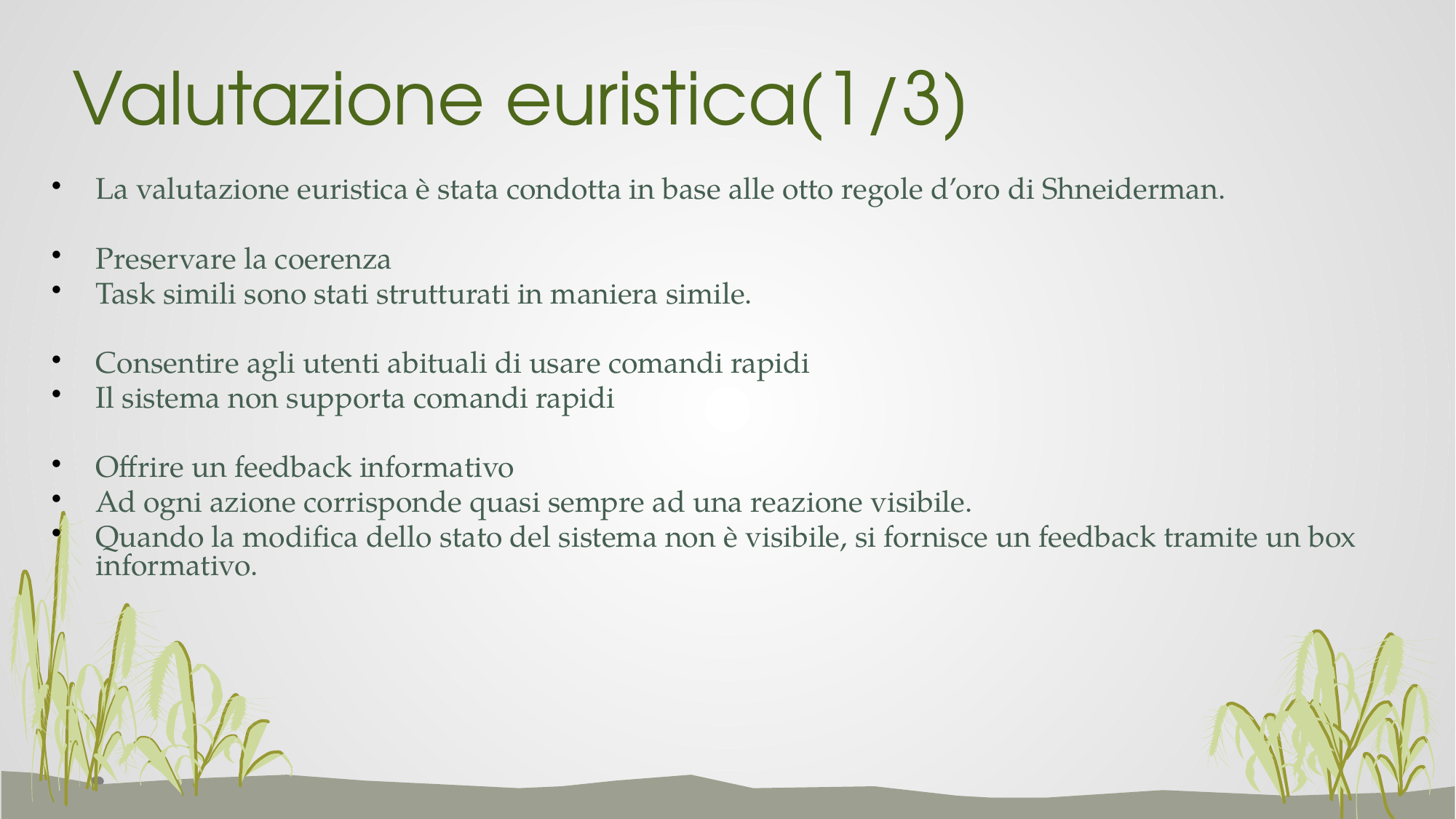

Valutazione euristica(1/3)
La valutazione euristica è stata condotta in base alle otto regole d’oro di Shneiderman.

Preservare la coerenza
Task simili sono stati strutturati in maniera simile.

Consentire agli utenti abituali di usare comandi rapidi
Il sistema non supporta comandi rapidi

Offrire un feedback informativo
Ad ogni azione corrisponde quasi sempre ad una reazione visibile.
Quando la modifica dello stato del sistema non è visibile, si fornisce un feedback tramite un box informativo.